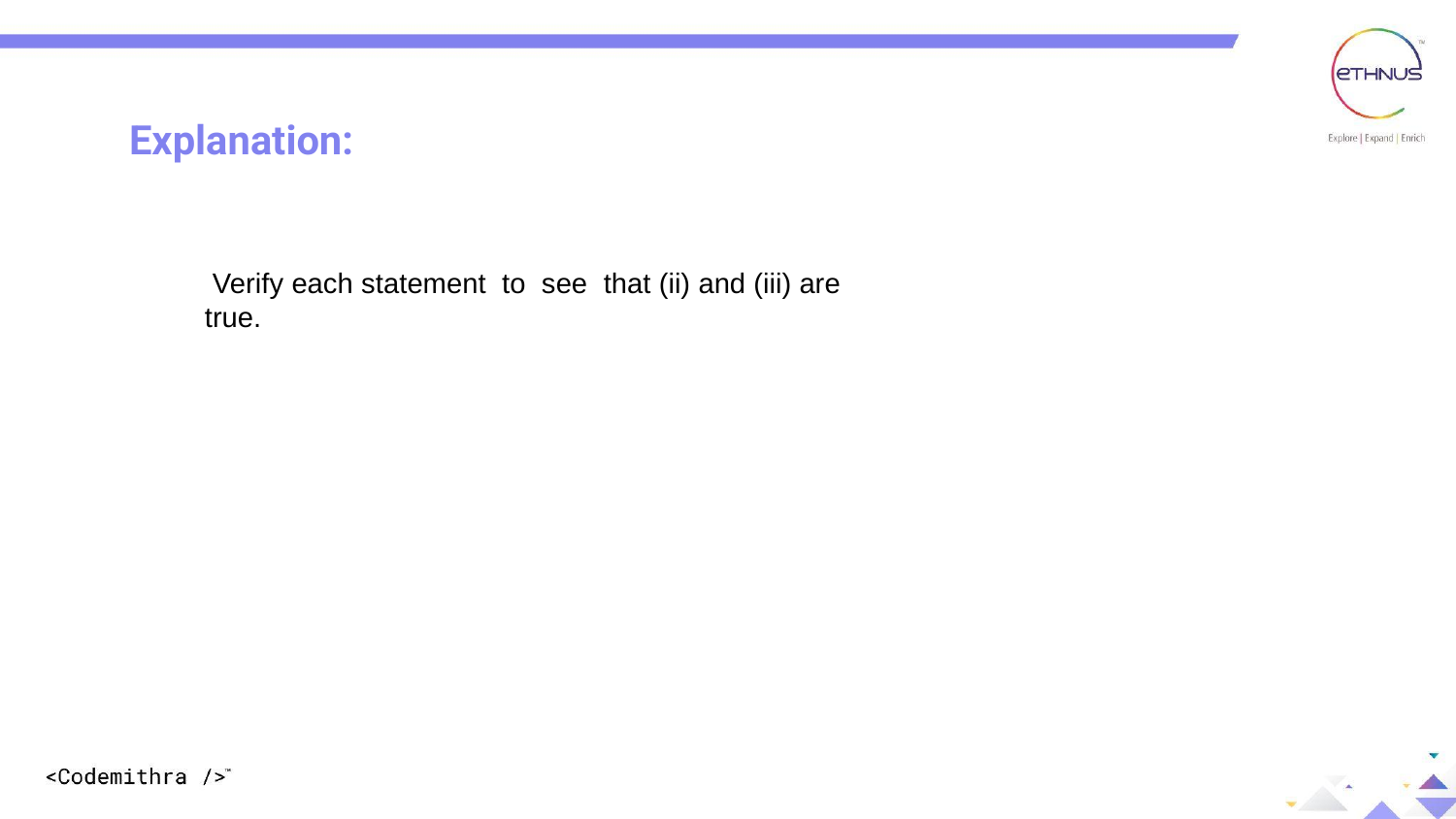

Explanation:
 Verify each statement  to  see  that (ii) and (iii) are true.